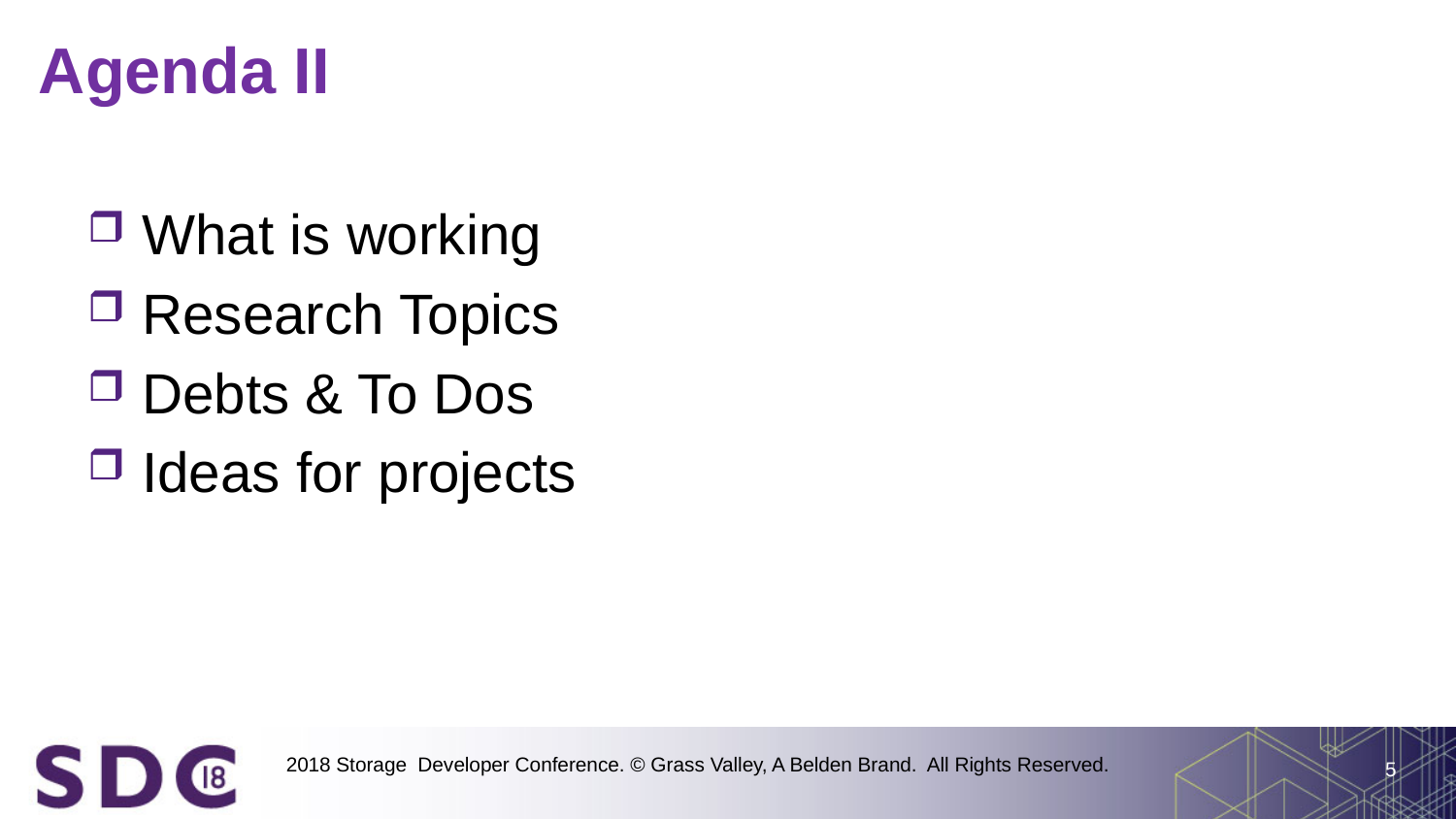

# Agenda II
What is working
Research Topics
Debts & To Dos
Ideas for projects